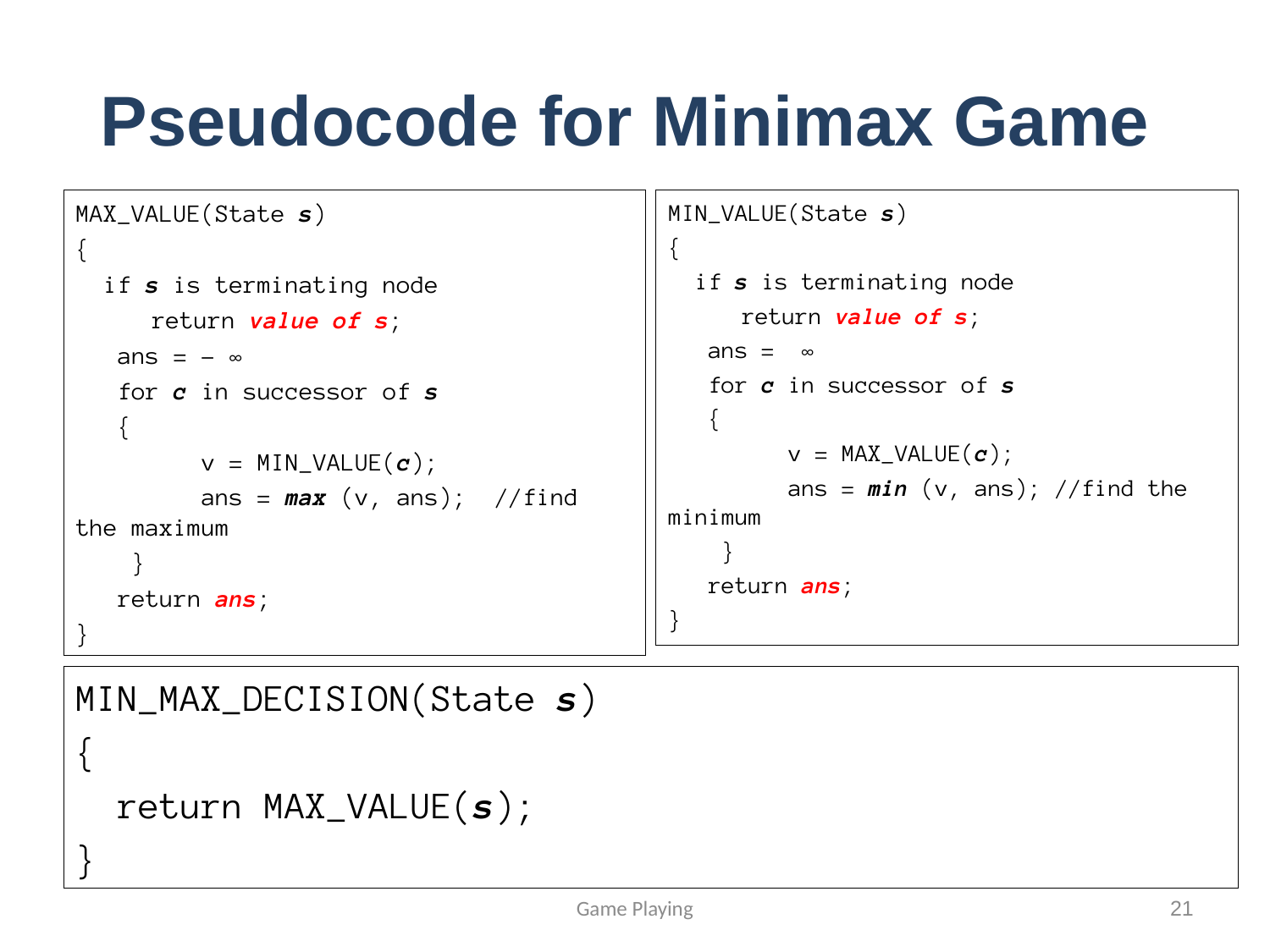

# Pseudocode for Minimax Game
MAX_VALUE(State s)
{
  if s is terminating node
	return value of s;
   ans = - ∞
   for c in successor of s
   {
         v = MIN_VALUE(c);
         ans = max (v, ans);  //find the maximum
    }
   return ans;
}
MIN_VALUE(State s)
{
  if s is terminating node
	return value of s;
   ans =  ∞
   for c in successor of s
   {
         v = MAX_VALUE(c);
         ans = min (v, ans); //find the minimum
    }
   return ans;
}
MIN_MAX_DECISION(State s)
{
  return MAX_VALUE(s);
}

Game Playing
21